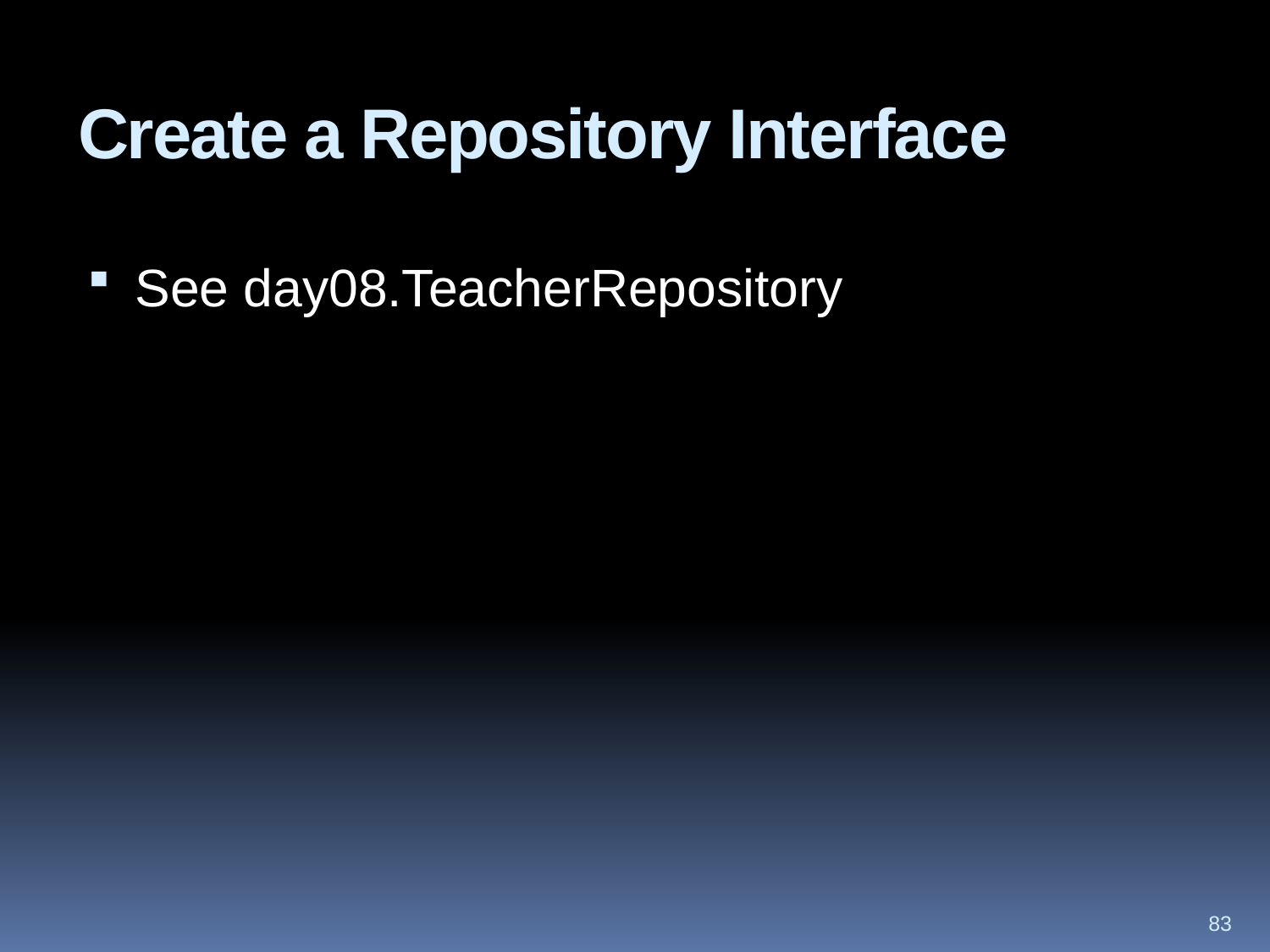

# Create a Repository Interface
See day08.TeacherRepository
83